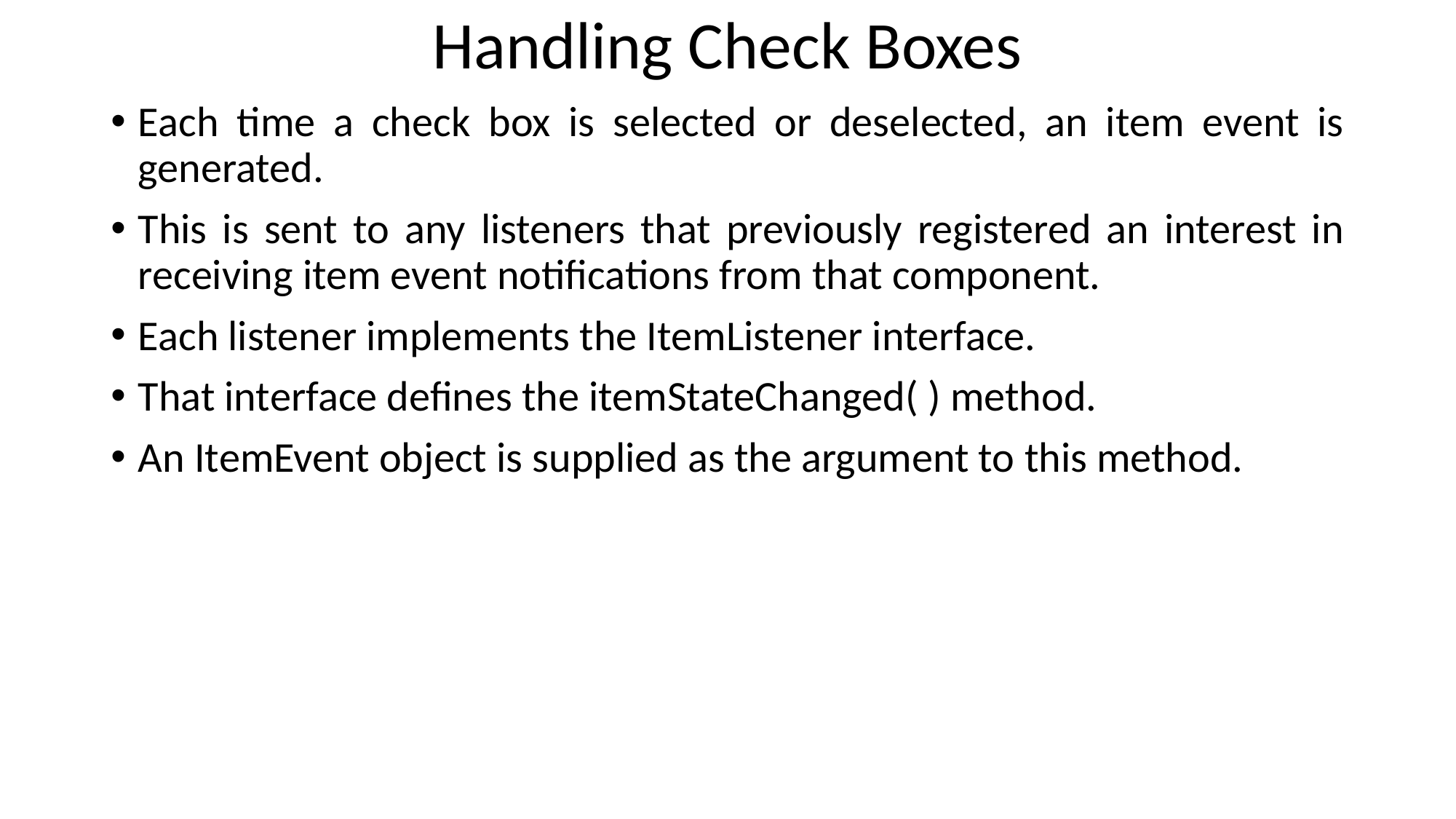

# Handling Check Boxes
Each time a check box is selected or deselected, an item event is generated.
This is sent to any listeners that previously registered an interest in receiving item event notifications from that component.
Each listener implements the ItemListener interface.
That interface defines the itemStateChanged( ) method.
An ItemEvent object is supplied as the argument to this method.